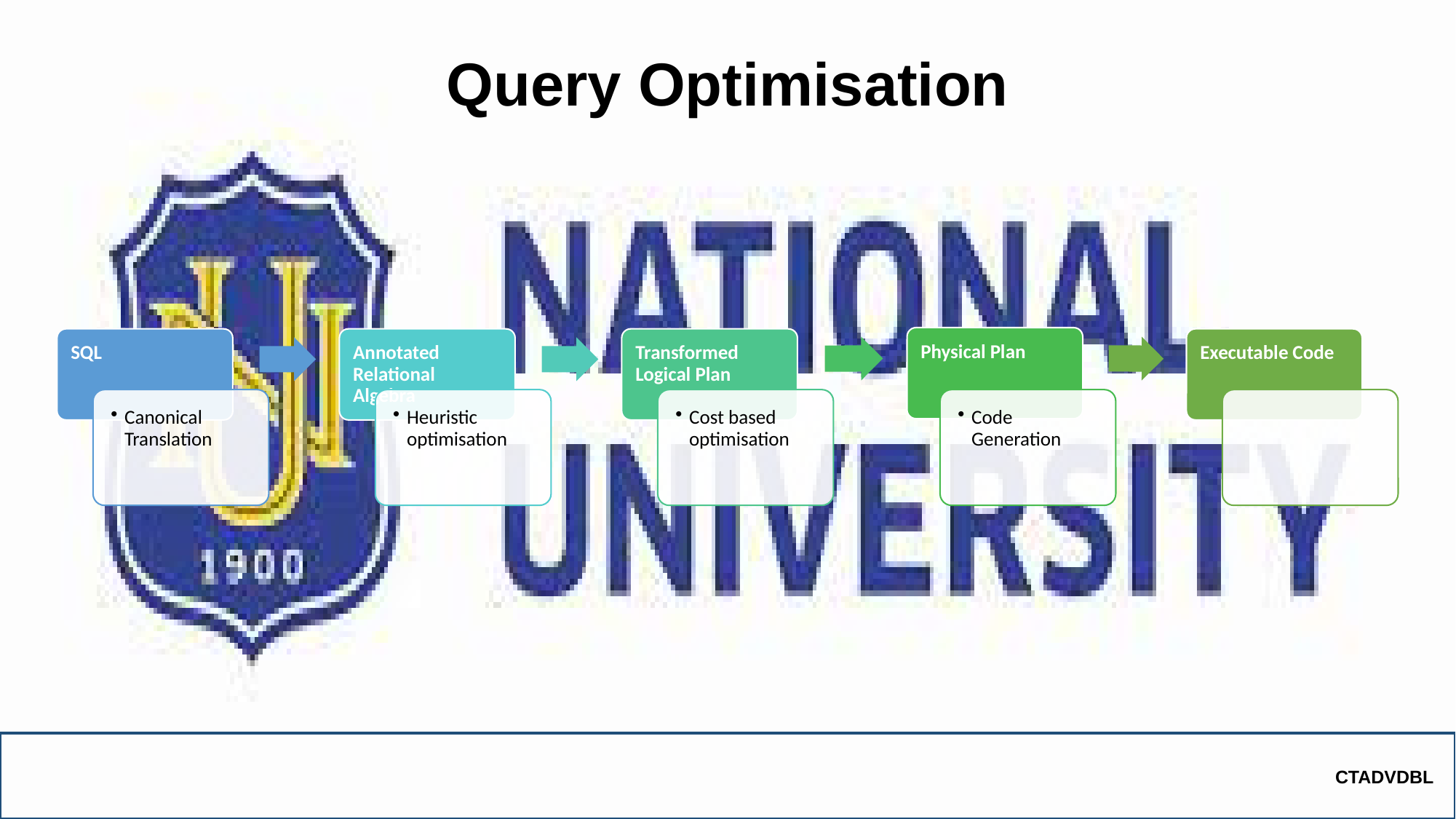

# Query Optimisation
SQL
Canonical Translation

Annotated Relational Algebra
Heuristic optimisation

Transformed Logical Plan
Cost based optimisation

Physical Plan
Code Generation

Executable Code
CTADVDBL